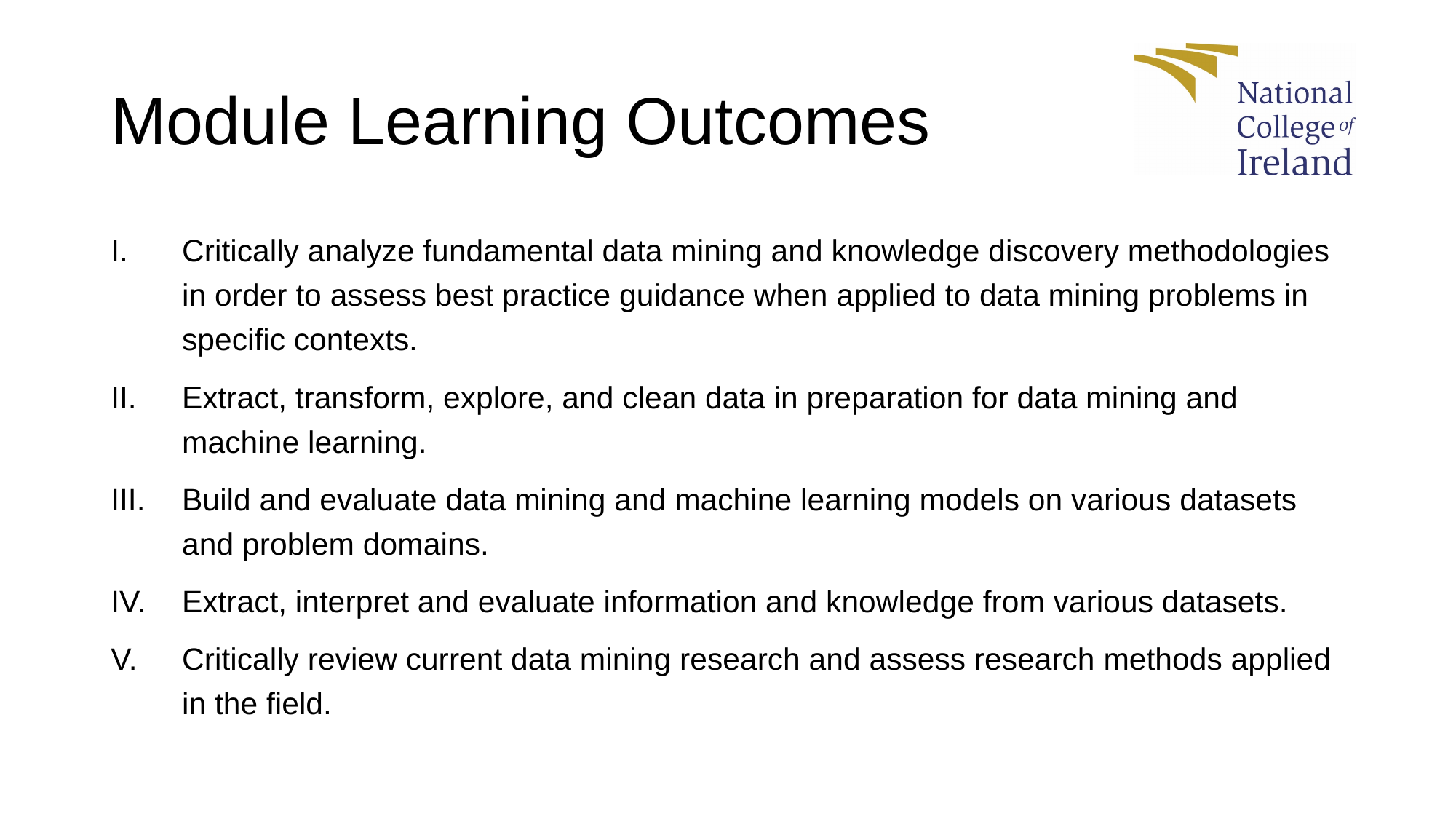

# Module Learning Outcomes
Critically analyze fundamental data mining and knowledge discovery methodologies in order to assess best practice guidance when applied to data mining problems in specific contexts.
Extract, transform, explore, and clean data in preparation for data mining and machine learning.
Build and evaluate data mining and machine learning models on various datasets and problem domains.
Extract, interpret and evaluate information and knowledge from various datasets.
Critically review current data mining research and assess research methods applied in the field.